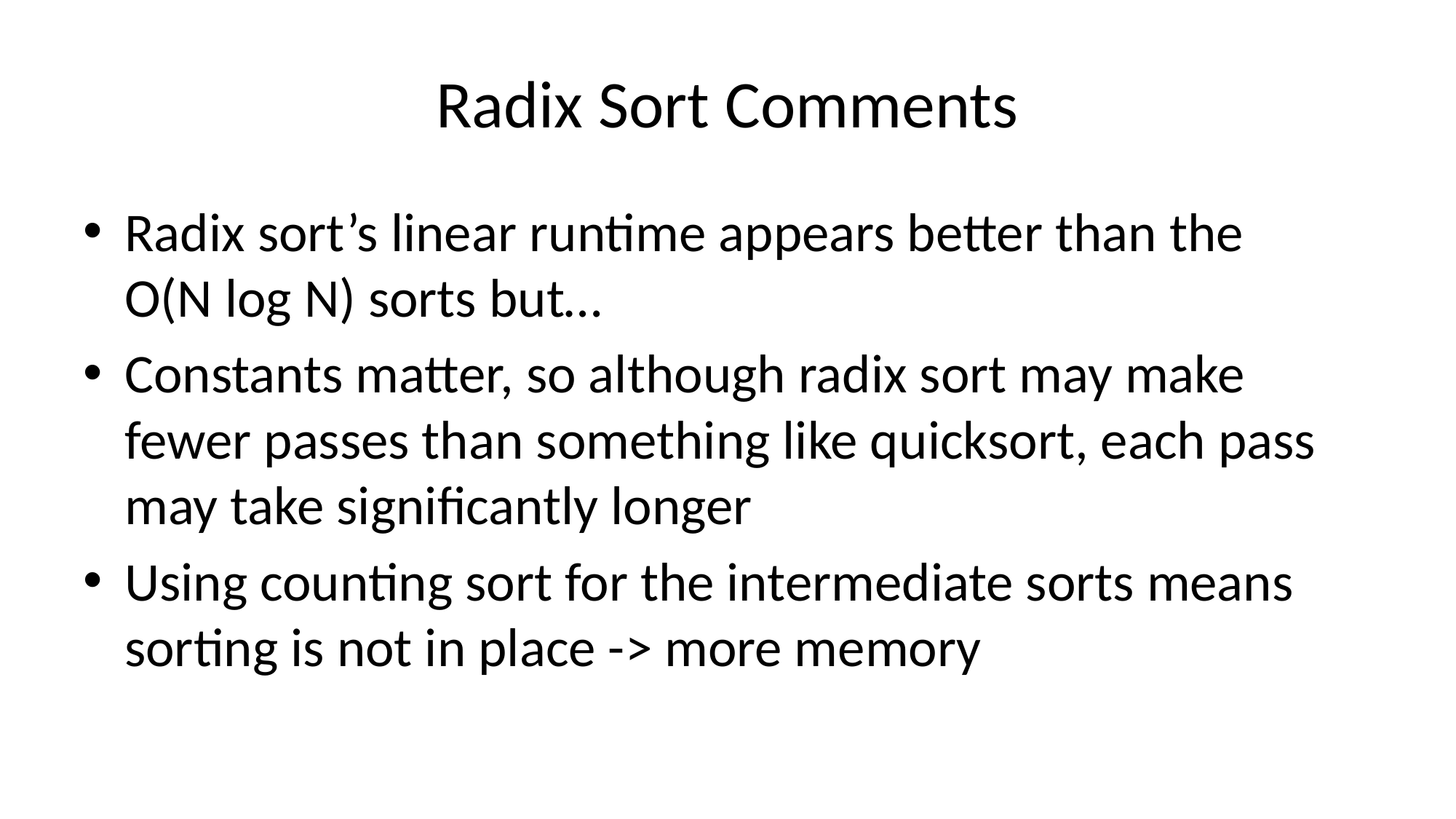

# Radix Sort Comments
Radix sort’s linear runtime appears better than the
O(N log N) sorts but…
Constants matter, so although radix sort may make fewer passes than something like quicksort, each pass may take significantly longer
Using counting sort for the intermediate sorts means sorting is not in place -> more memory